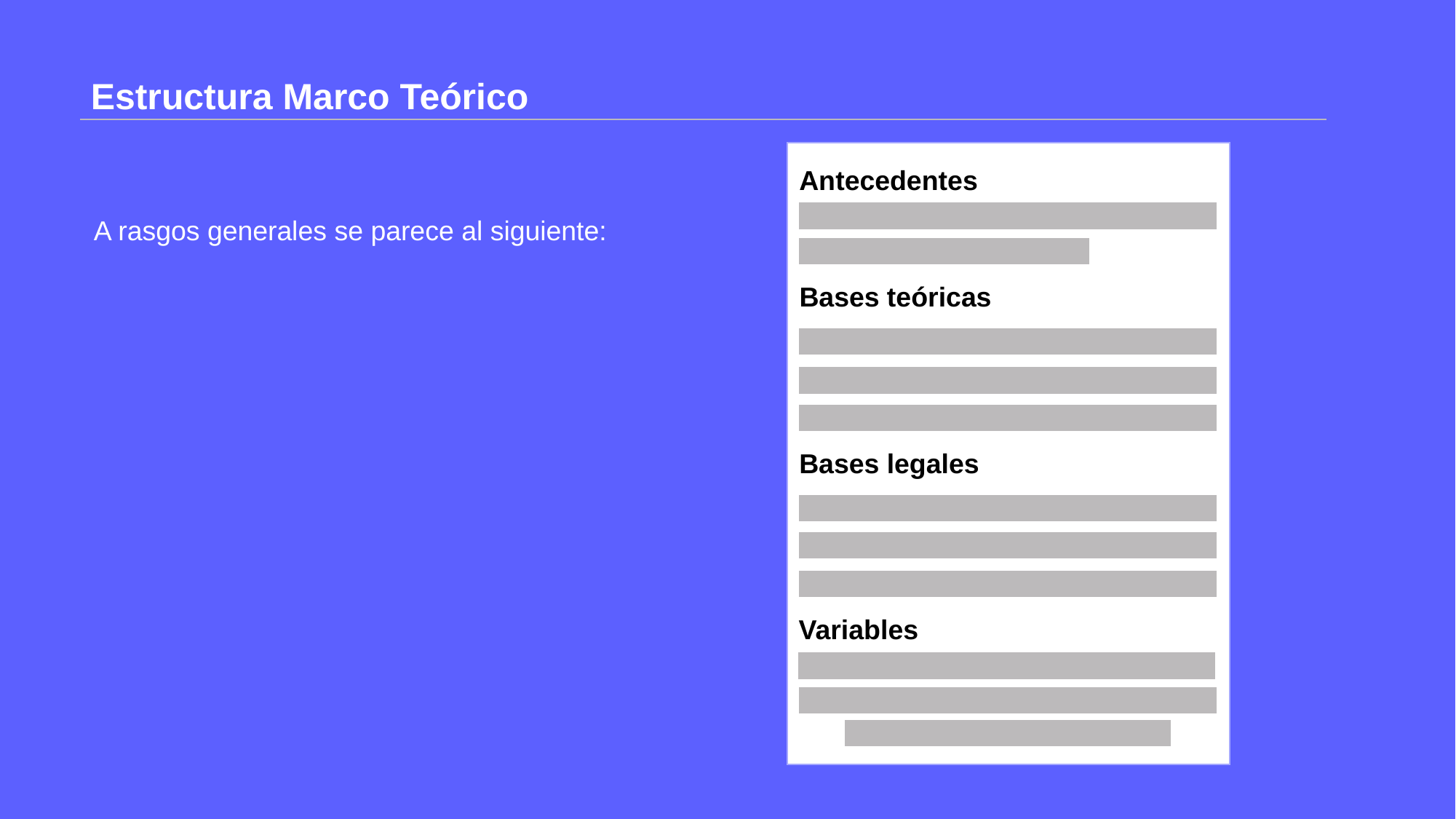

Estructura Marco Teórico

Antecedentes

A rasgos generales se parece al siguiente:

Bases teóricas

Bases legales

Variables